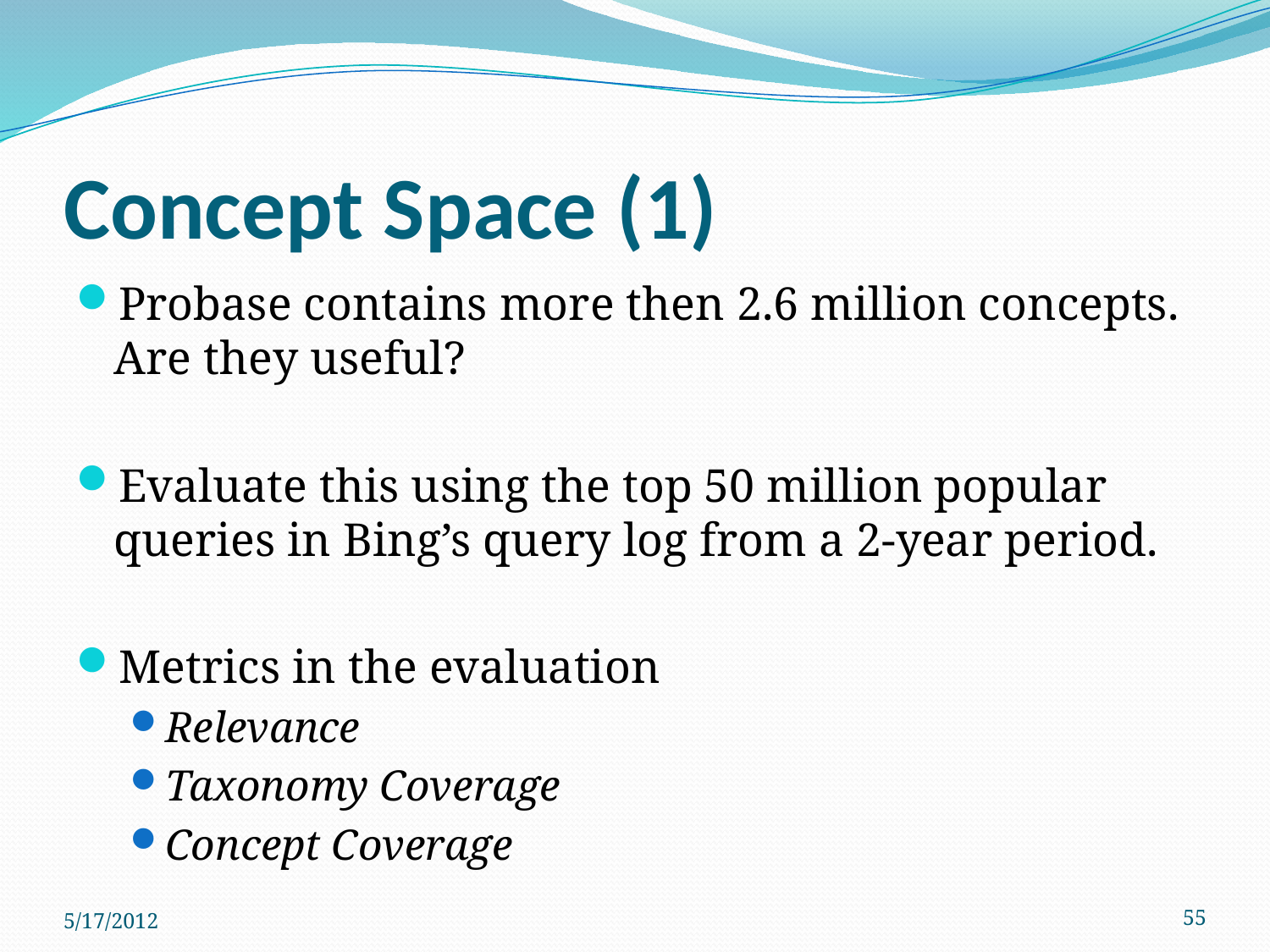

# Concept Space (1)
Probase contains more then 2.6 million concepts. Are they useful?

Evaluate this using the top 50 million popular queries in Bing’s query log from a 2-year period.

Metrics in the evaluation
Relevance
Taxonomy Coverage
Concept Coverage

5/17/2012
55